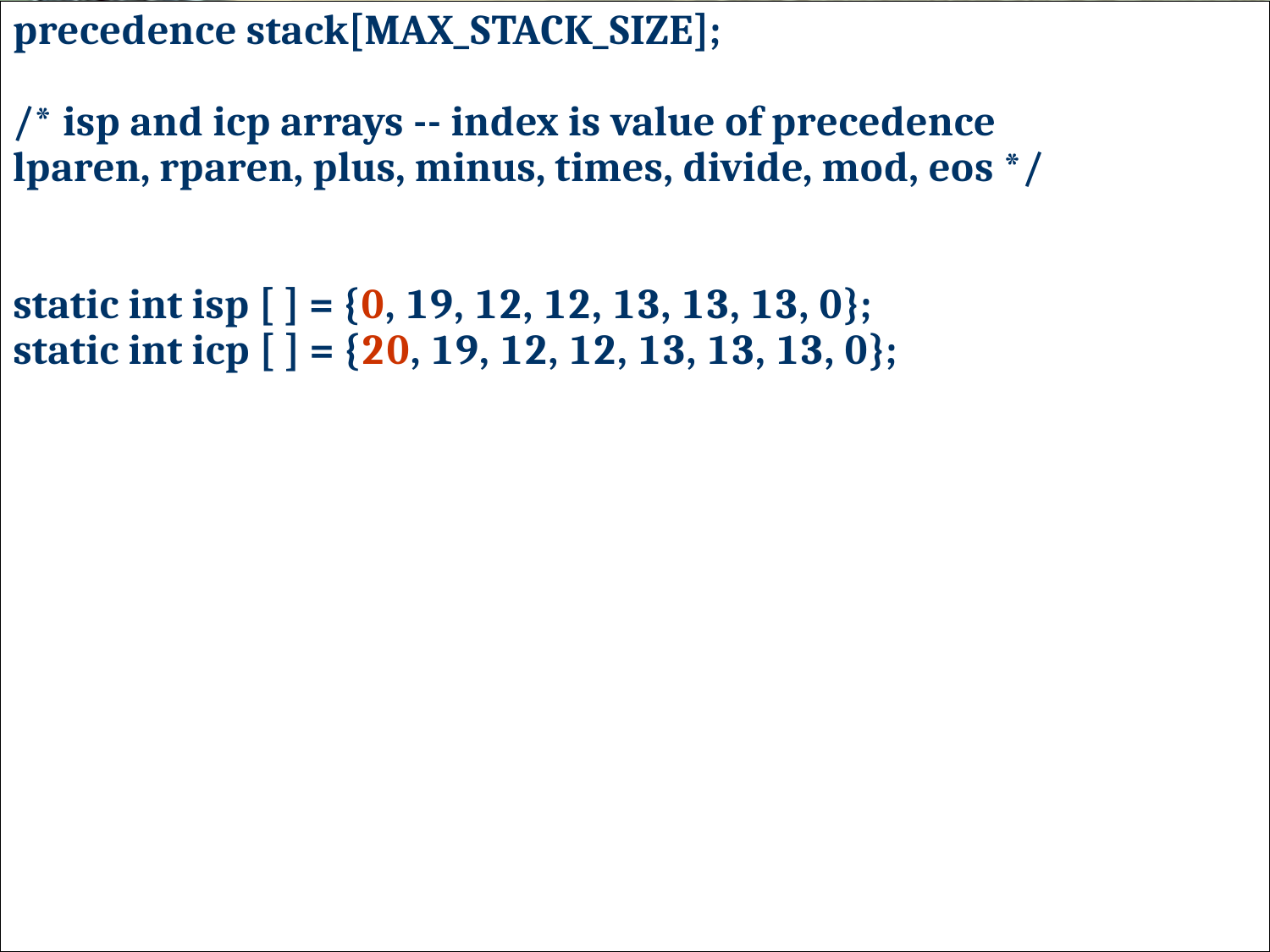

# precedence stack[MAX_STACK_SIZE]; /* isp and icp arrays -- index is value of precedence lparen, rparen, plus, minus, times, divide, mod, eos */ static int isp [ ] = {0, 19, 12, 12, 13, 13, 13, 0}; static int icp [ ] = {20, 19, 12, 12, 13, 13, 13, 0};
43